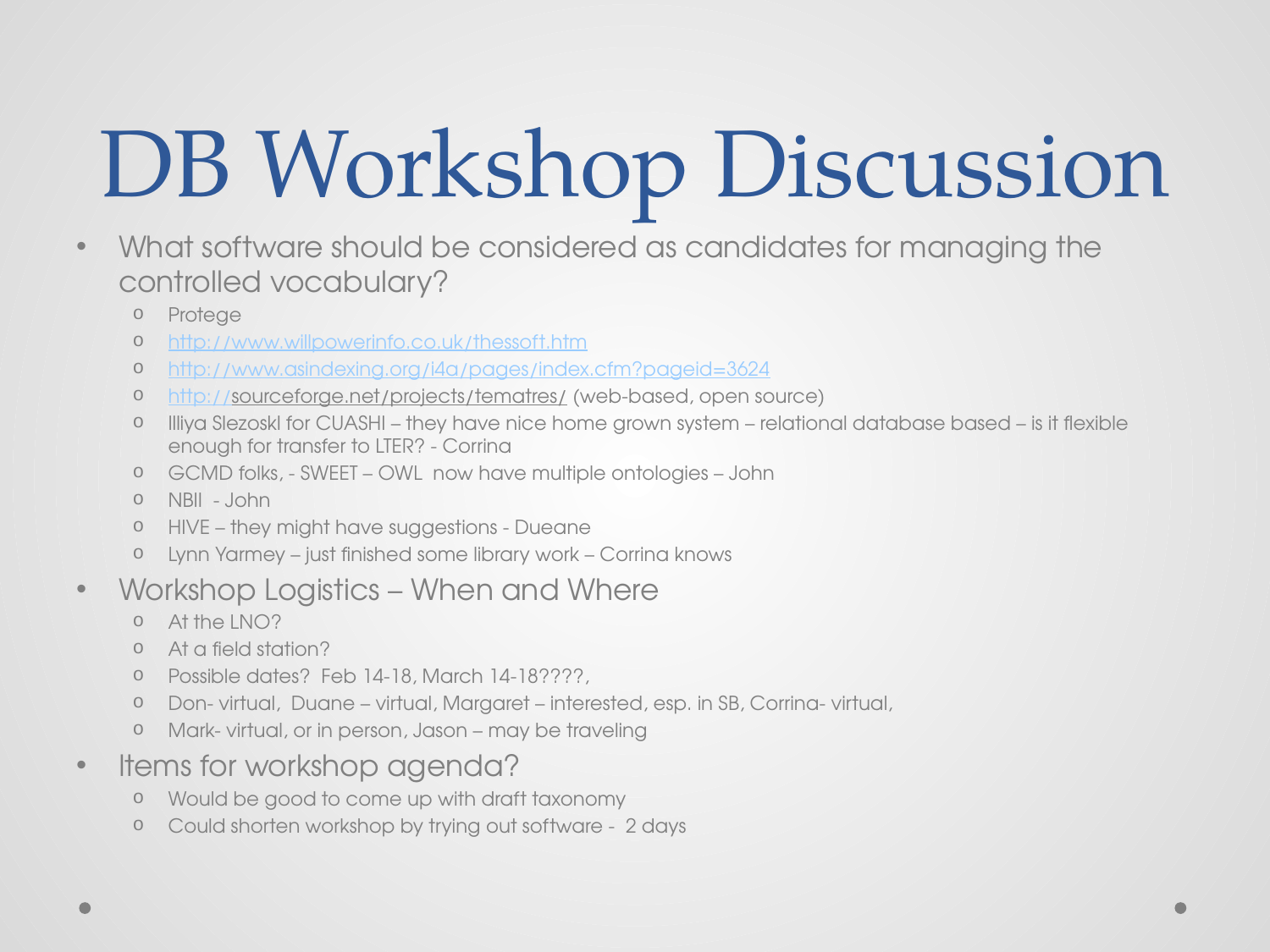

# DB Workshop Discussion
What software should be considered as candidates for managing the controlled vocabulary?
Protege
http://www.willpowerinfo.co.uk/thessoft.htm
http://www.asindexing.org/i4a/pages/index.cfm?pageid=3624
http://sourceforge.net/projects/tematres/ (web-based, open source)
Illiya Slezoskl for CUASHI – they have nice home grown system – relational database based – is it flexible enough for transfer to LTER? - Corrina
GCMD folks, - SWEET – OWL  now have multiple ontologies – John
NBII  - John
HIVE – they might have suggestions - Dueane
Lynn Yarmey – just finished some library work – Corrina knows
Workshop Logistics – When and Where
At the LNO?
At a field station?
Possible dates?  Feb 14-18, March 14-18????,
Don- virtual,  Duane – virtual, Margaret – interested, esp. in SB, Corrina- virtual,
Mark- virtual, or in person, Jason – may be traveling
Items for workshop agenda?
Would be good to come up with draft taxonomy
Could shorten workshop by trying out software -  2 days